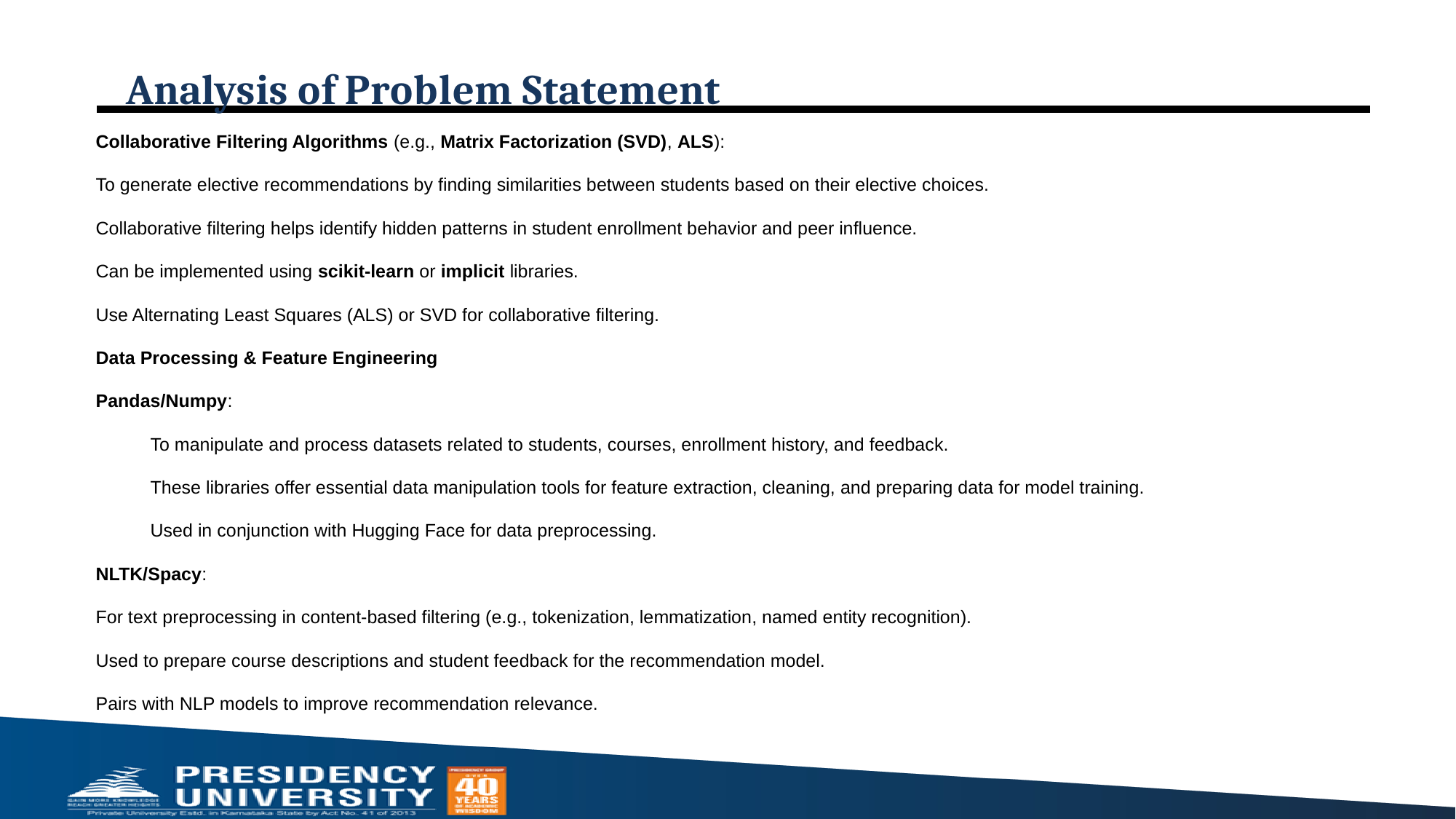

# Analysis of Problem Statement
Collaborative Filtering Algorithms (e.g., Matrix Factorization (SVD), ALS):
To generate elective recommendations by finding similarities between students based on their elective choices.
Collaborative filtering helps identify hidden patterns in student enrollment behavior and peer influence.
Can be implemented using scikit-learn or implicit libraries.
Use Alternating Least Squares (ALS) or SVD for collaborative filtering.
Data Processing & Feature Engineering
Pandas/Numpy:
To manipulate and process datasets related to students, courses, enrollment history, and feedback.
These libraries offer essential data manipulation tools for feature extraction, cleaning, and preparing data for model training.
Used in conjunction with Hugging Face for data preprocessing.
NLTK/Spacy:
For text preprocessing in content-based filtering (e.g., tokenization, lemmatization, named entity recognition).
Used to prepare course descriptions and student feedback for the recommendation model.
Pairs with NLP models to improve recommendation relevance.